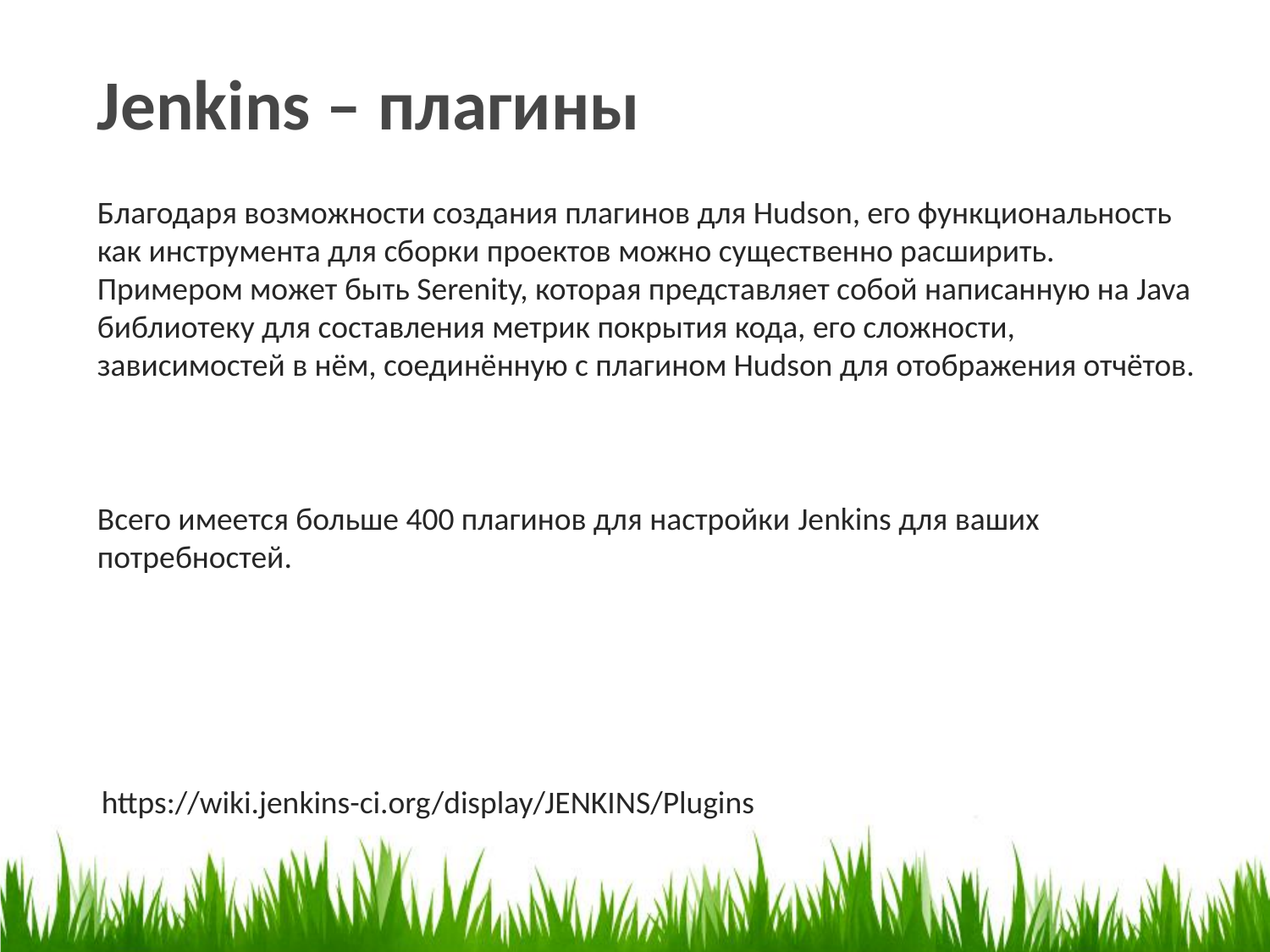

Jenkins – плагины
Благодаря возможности создания плагинов для Hudson, его функциональность как инструмента для сборки проектов можно существенно расширить. Примером может быть Serenity, которая представляет собой написанную на Java библиотеку для составления метрик покрытия кода, его сложности, зависимостей в нём, соединённую с плагином Hudson для отображения отчётов.

Всего имеется больше 400 плагинов для настройки Jenkins для ваших потребностей.
https://wiki.jenkins-ci.org/display/JENKINS/Plugins